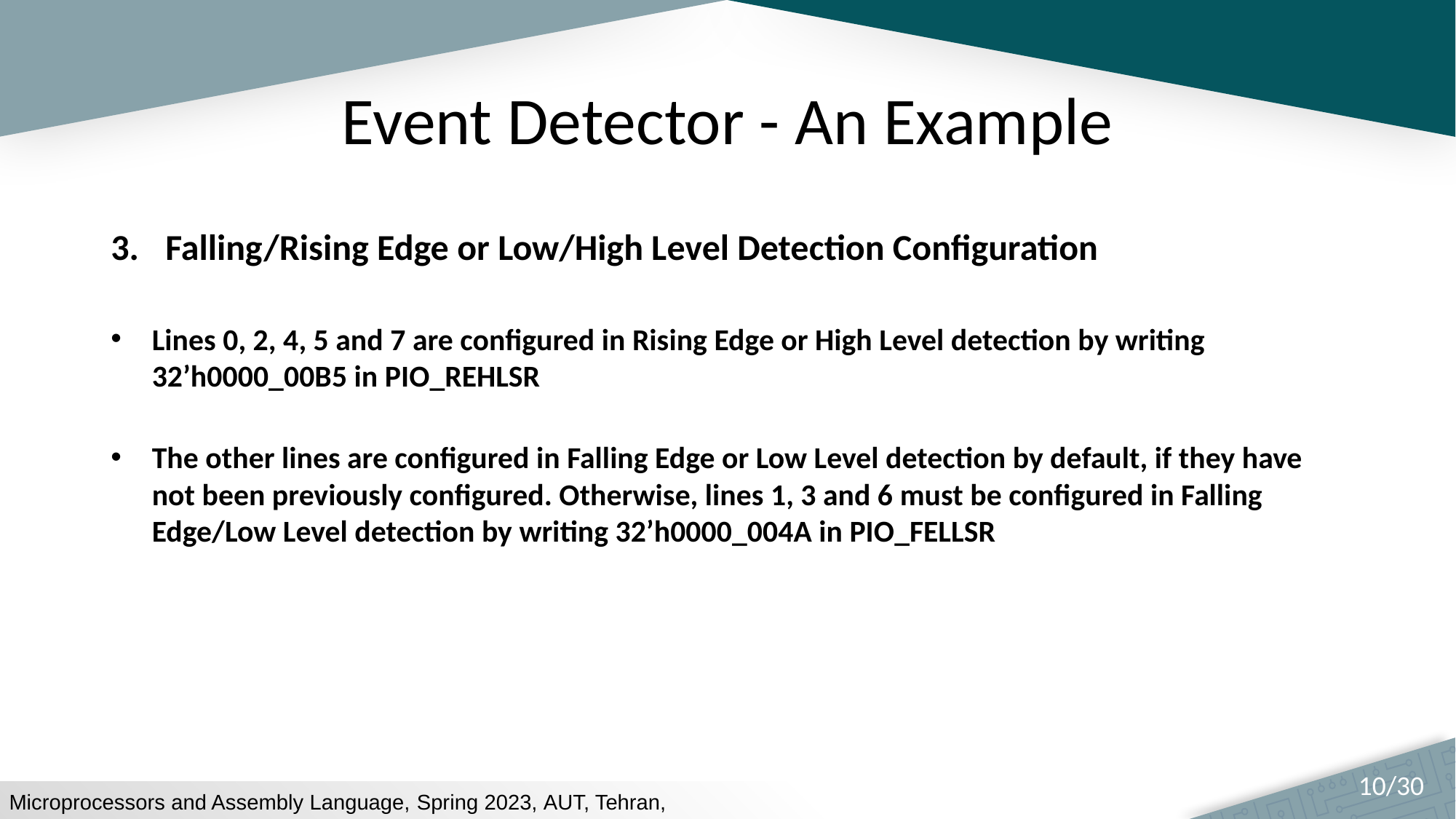

# Event Detector - An Example
Falling/Rising Edge or Low/High Level Detection Configuration

Lines 0, 2, 4, 5 and 7 are configured in Rising Edge or High Level detection by writing 32’h0000_00B5 in PIO_REHLSR

The other lines are configured in Falling Edge or Low Level detection by default, if they have not been previously configured. Otherwise, lines 1, 3 and 6 must be configured in Falling Edge/Low Level detection by writing 32’h0000_004A in PIO_FELLSR

10/30